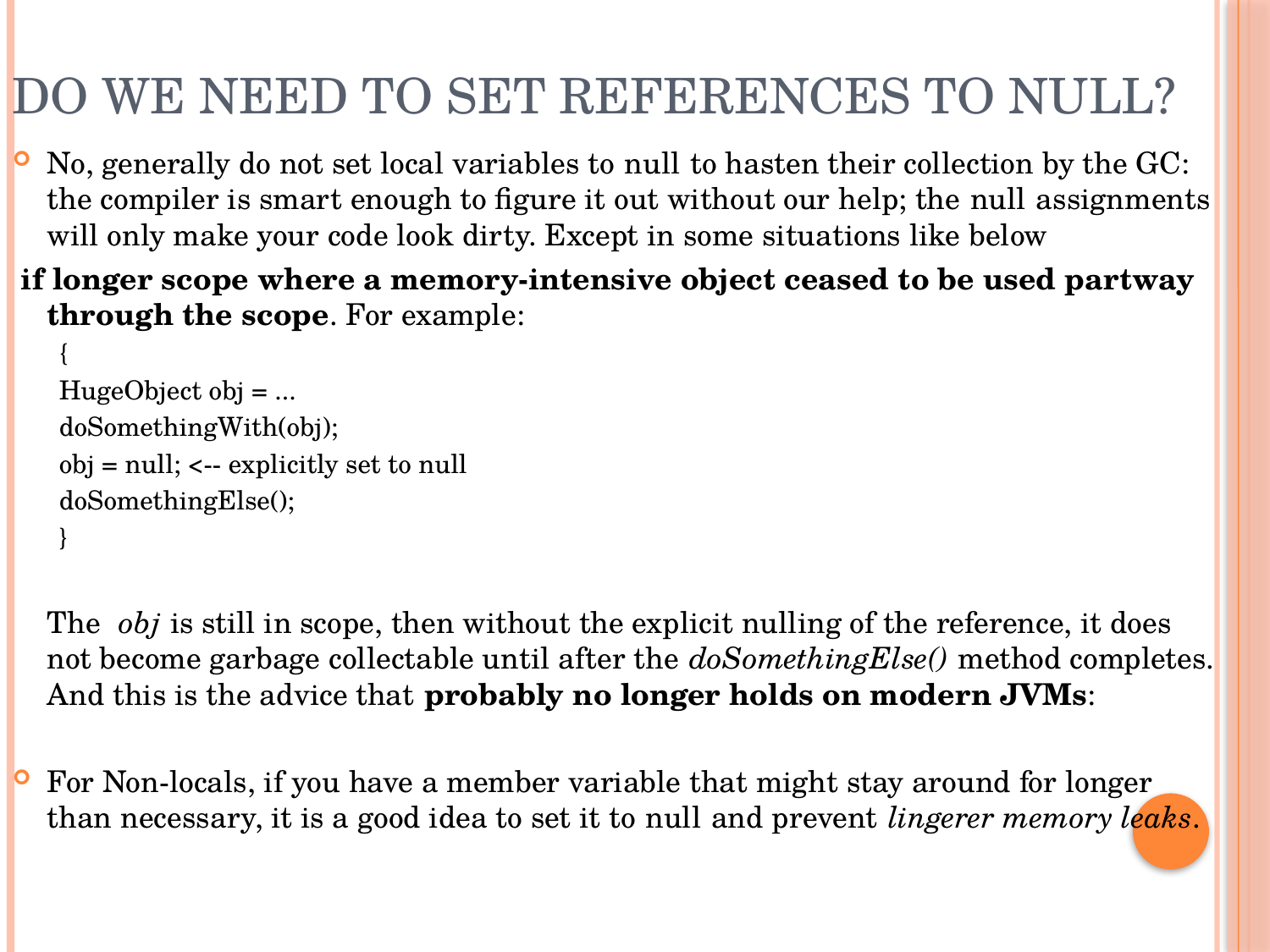

Do we need to set references to null?
No, generally do not set local variables to null to hasten their collection by the GC: the compiler is smart enough to figure it out without our help; the null assignments will only make your code look dirty. Except in some situations like below
 if longer scope where a memory-intensive object ceased to be used partway through the scope. For example:
{
HugeObject obj = ...
doSomethingWith(obj);
obj = null; <-- explicitly set to null
doSomethingElse();
}

	The  obj is still in scope, then without the explicit nulling of the reference, it does not become garbage collectable until after the doSomethingElse() method completes. And this is the advice that probably no longer holds on modern JVMs:

For Non-locals, if you have a member variable that might stay around for longer than necessary, it is a good idea to set it to null and prevent lingerer memory leaks.